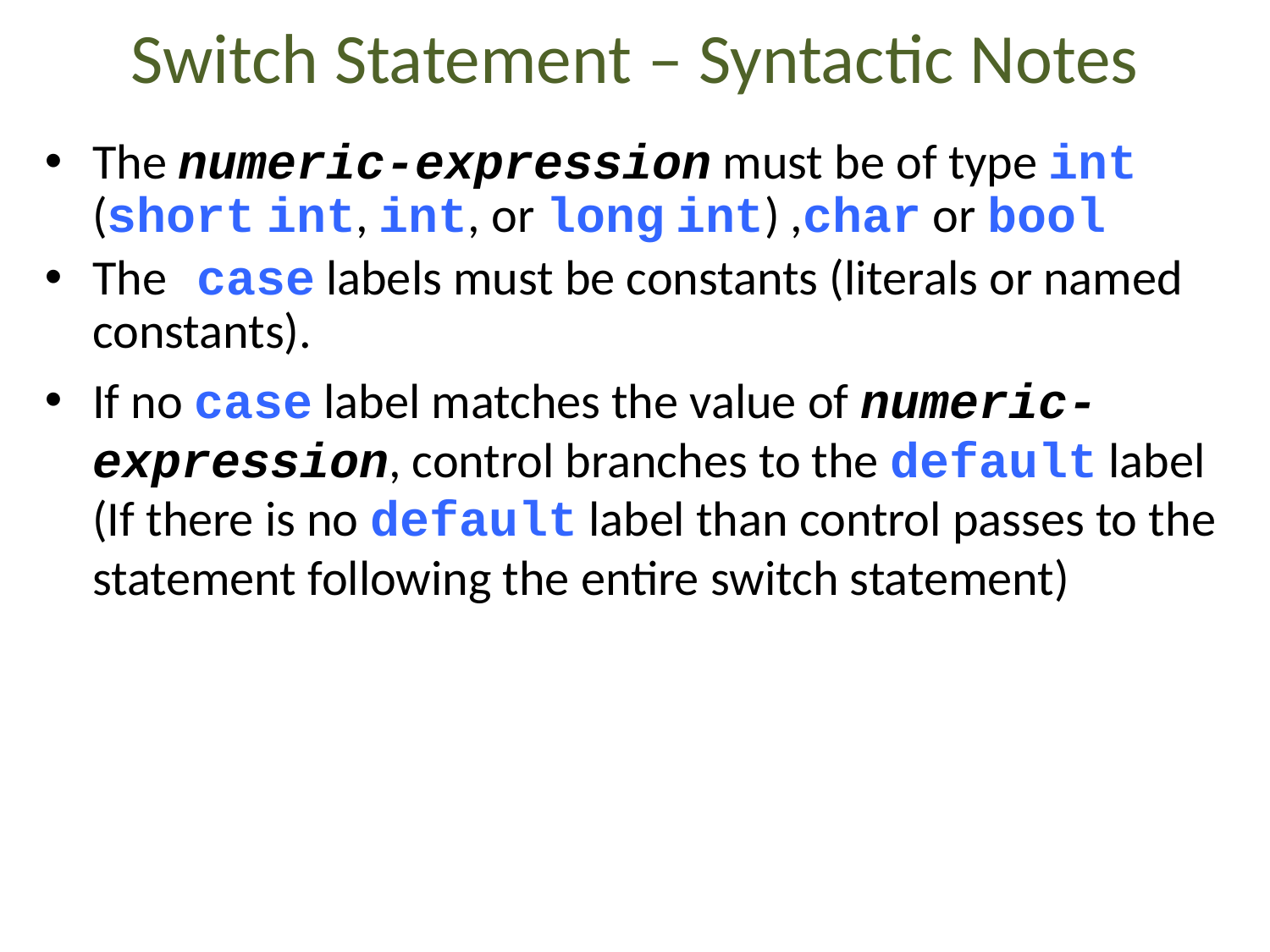

Switch Statement – Syntactic Notes
The numeric-expression must be of type int (short int, int, or long int) ,char or bool
The case labels must be constants (literals or named constants).
If no case label matches the value of numeric-expression, control branches to the default label (If there is no default label than control passes to the statement following the entire switch statement)